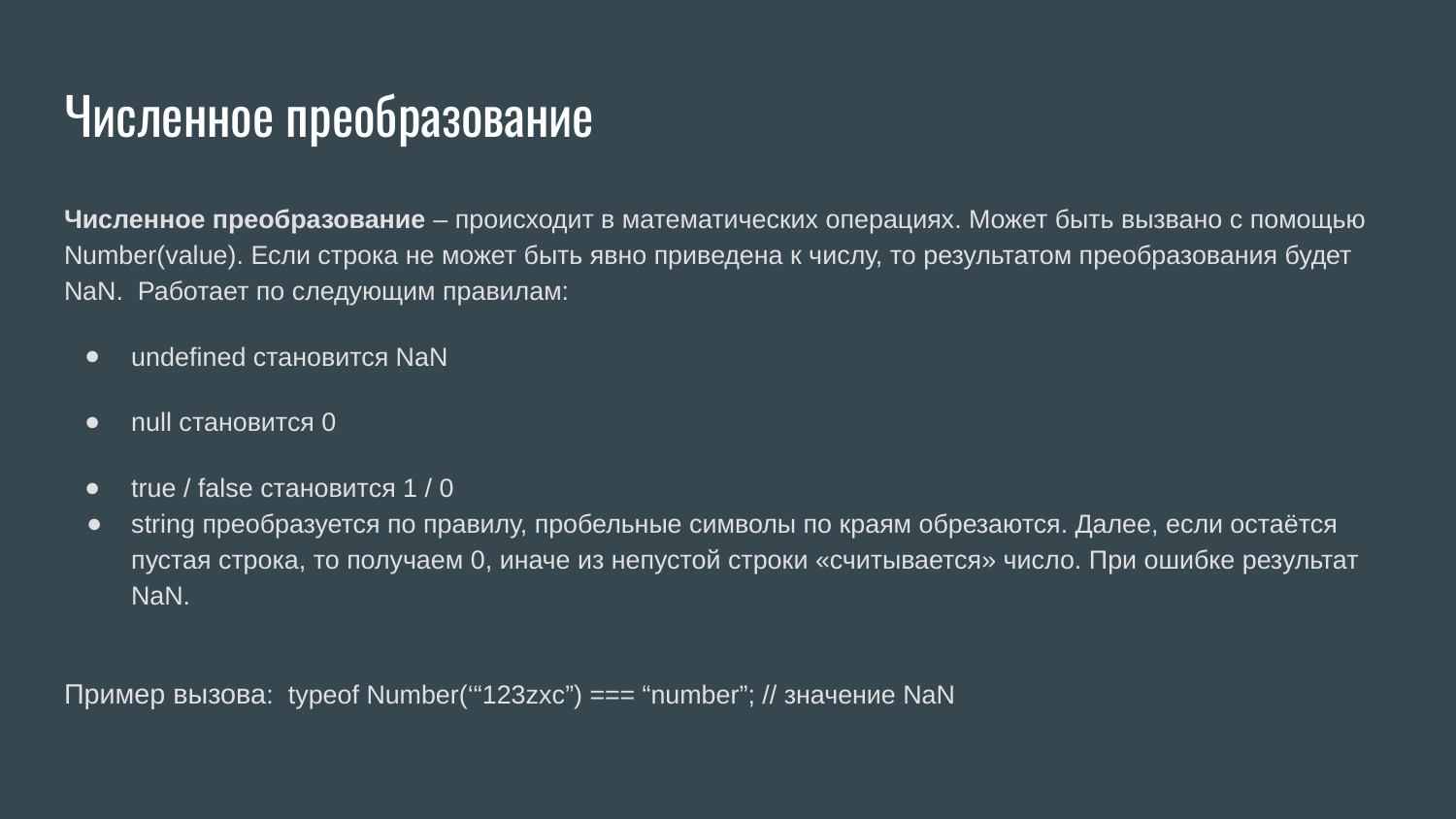

# Численное преобразование
Численное преобразование – происходит в математических операциях. Может быть вызвано с помощью Number(value). Если строка не может быть явно приведена к числу, то результатом преобразования будет NaN.  Работает по следующим правилам:
undefined становится NaN
null становится 0
true / false становится 1 / 0
string преобразуется по правилу, пробельные символы по краям обрезаются. Далее, если остаётся пустая строка, то получаем 0, иначе из непустой строки «считывается» число. При ошибке результат NaN.
Пример вызова:  typeof Number(‘“123zxc”) === “number”; // значение NaN